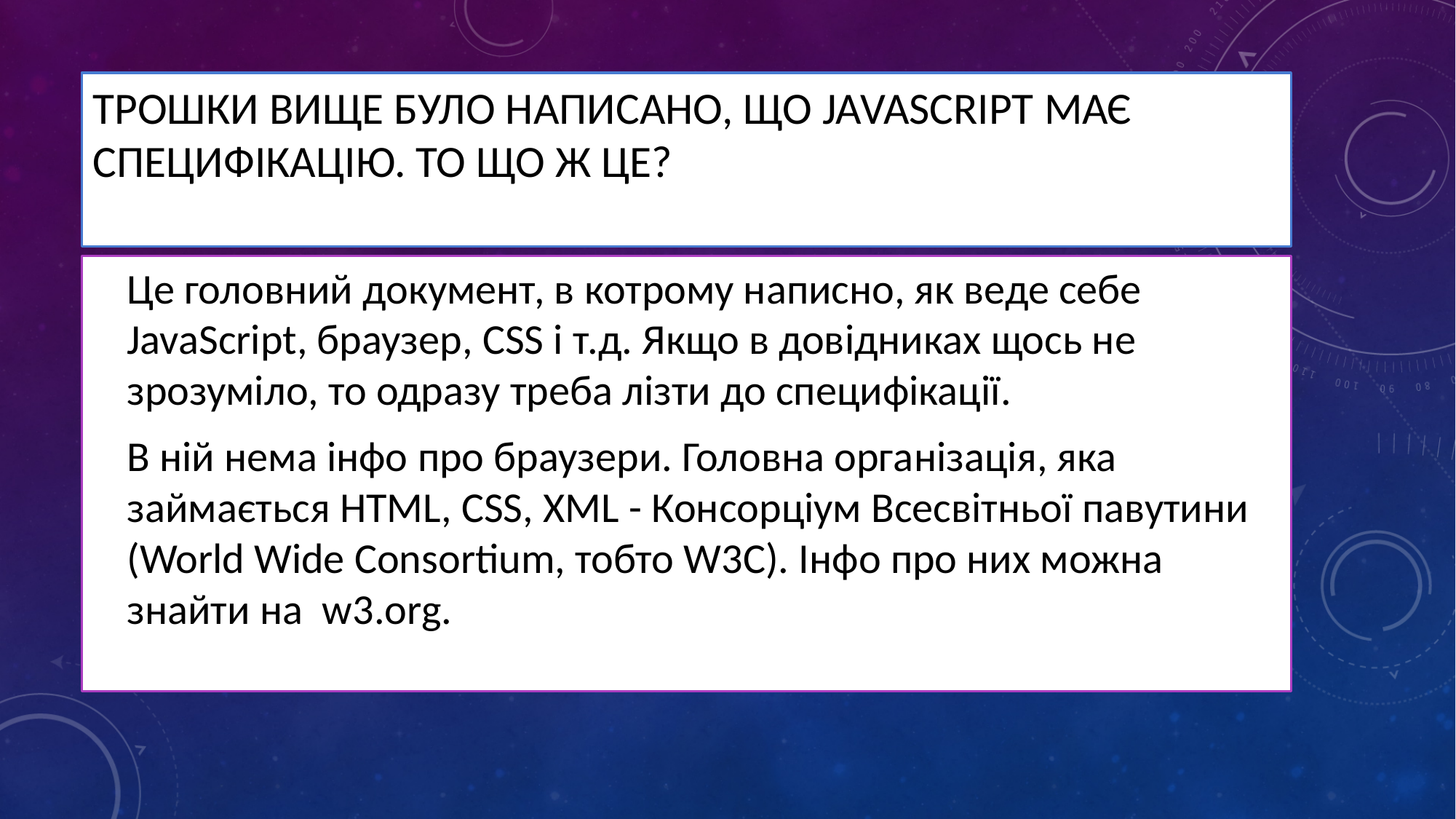

# Трошки вище було написано, що JavaScript має специфікацію. То що ж це?
Це головний документ, в котрому написно, як веде себе JavaScript, браузер, CSS і т.д. Якщо в довідниках щось не зрозуміло, то одразу треба лізти до специфікації.
В ній нема інфо про браузери. Головна організація, яка займається HTML, CSS, XML - Консорціум Всесвітньої павутини (World Wide Consortium, тобто W3C). Інфо про них можна знайти на  w3.org.